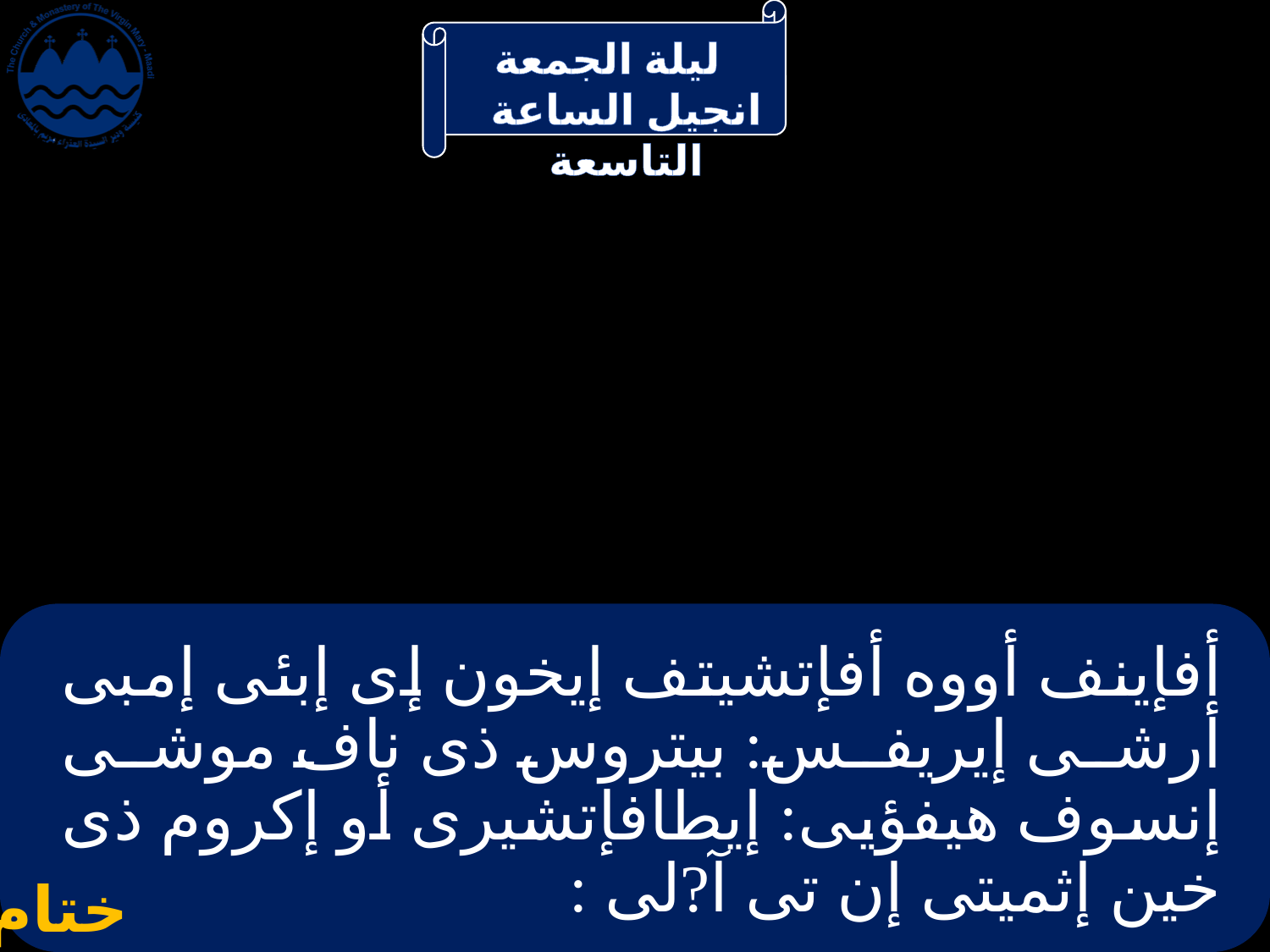

# أفإينف أووه أفإتشيتف إيخون إى إبئى إمبى أرشى إيريفس: بيتروس ذى ناف موشى إنسوف هيفؤيى: إيطافإتشيرى أو إكروم ذى خين إثميتى إن تى آ?لى :
ختام